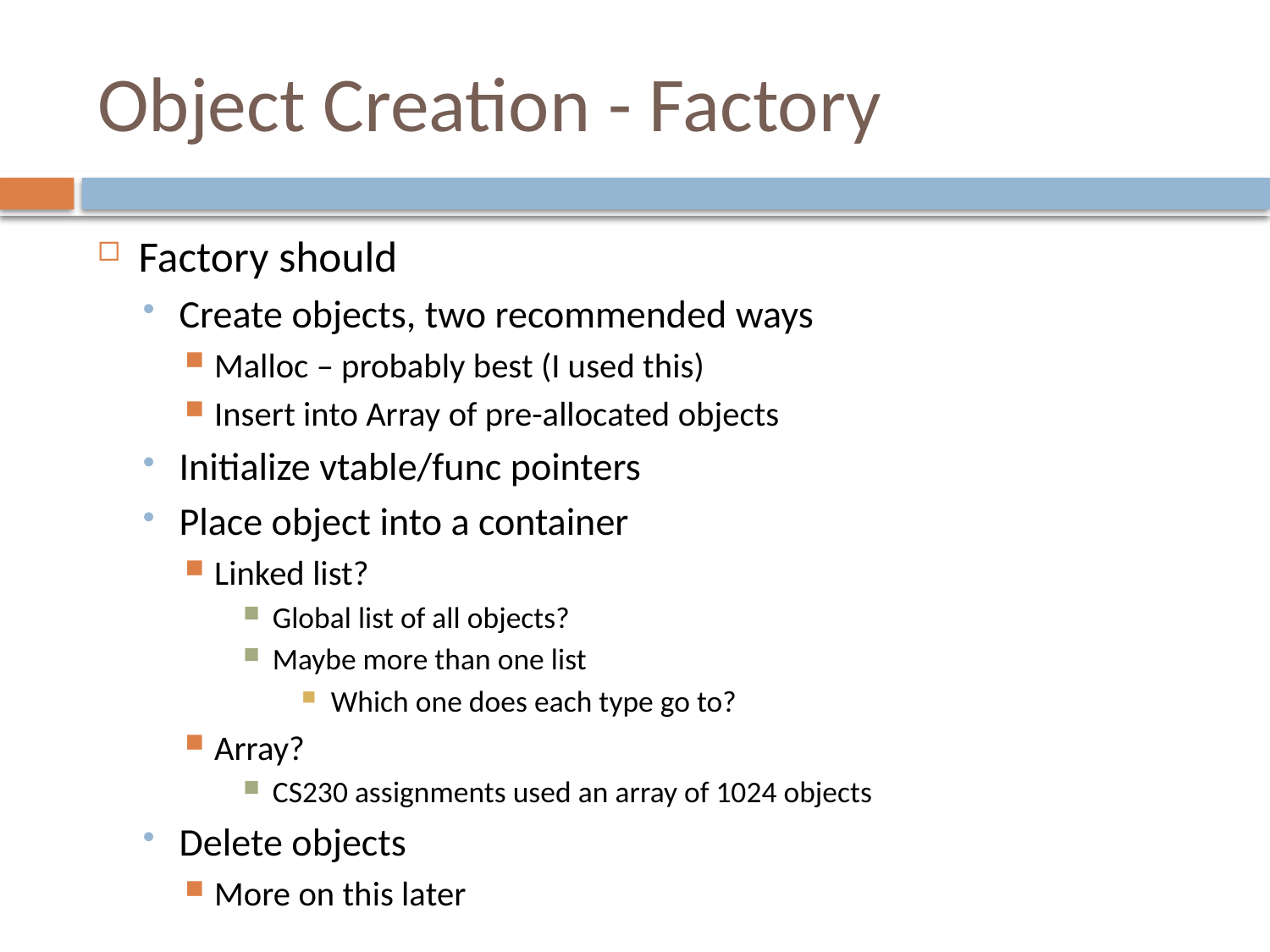

# Object Creation - Factory
Factory should
Create objects, two recommended ways
Malloc – probably best (I used this)
Insert into Array of pre-allocated objects
Initialize vtable/func pointers
Place object into a container
Linked list?
Global list of all objects?
Maybe more than one list
Which one does each type go to?
Array?
CS230 assignments used an array of 1024 objects
Delete objects
More on this later